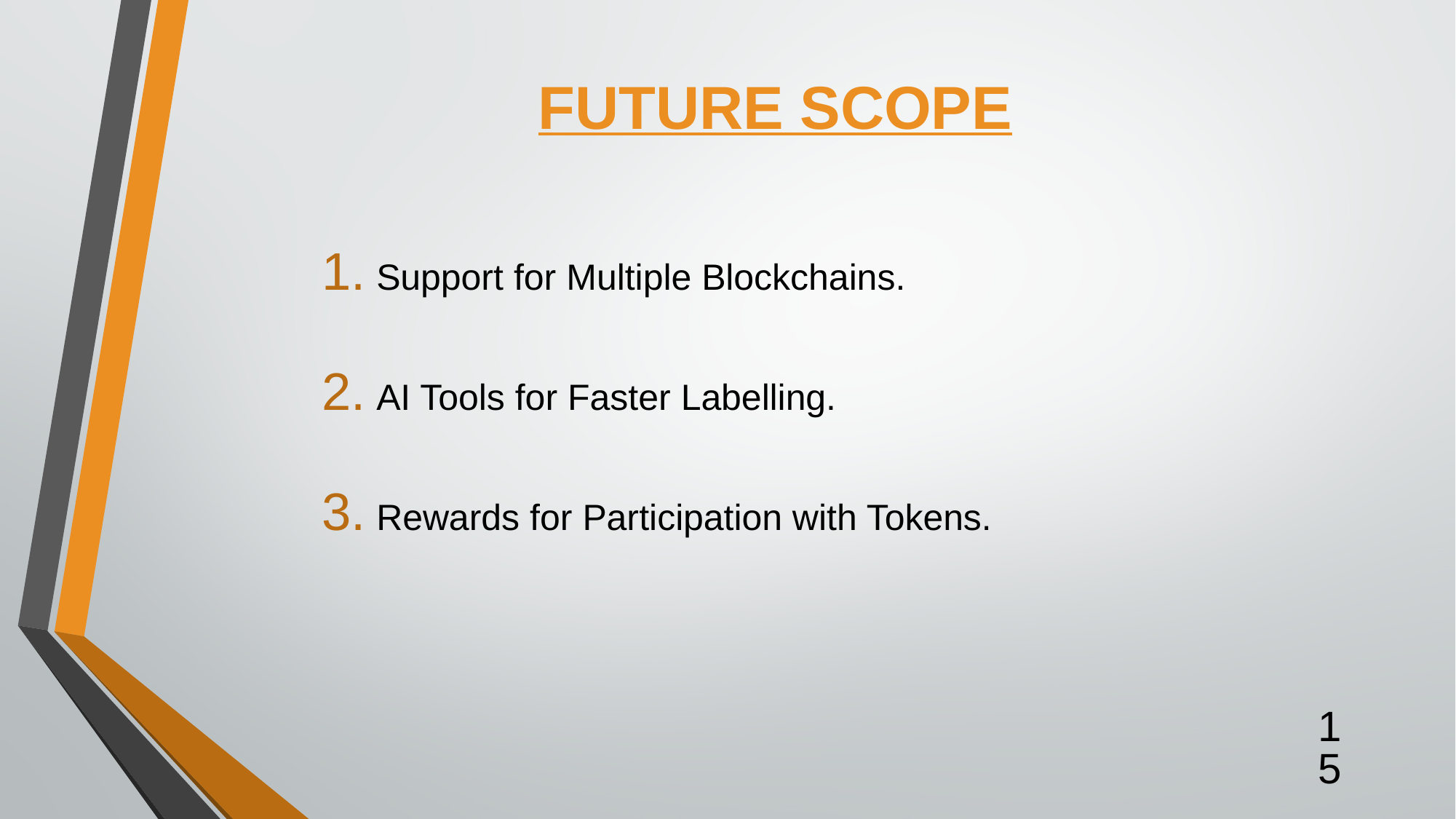

# FUTURE SCOPE
Support for Multiple Blockchains.

AI Tools for Faster Labelling.

Rewards for Participation with Tokens.
15